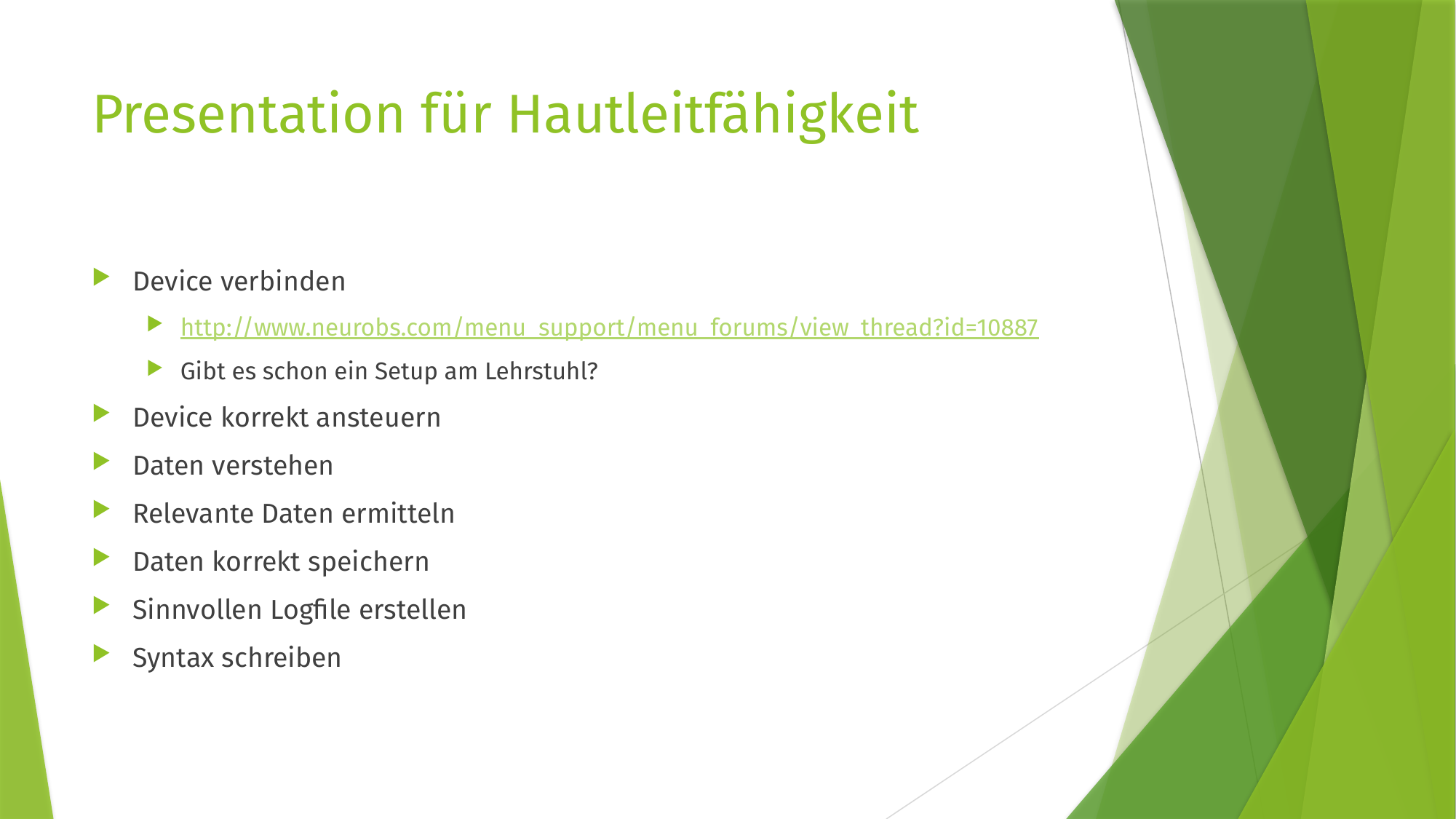

# Presentation für Hautleitfähigkeit
Device verbinden
http://www.neurobs.com/menu_support/menu_forums/view_thread?id=10887
Gibt es schon ein Setup am Lehrstuhl?
Device korrekt ansteuern
Daten verstehen
Relevante Daten ermitteln
Daten korrekt speichern
Sinnvollen Logfile erstellen
Syntax schreiben